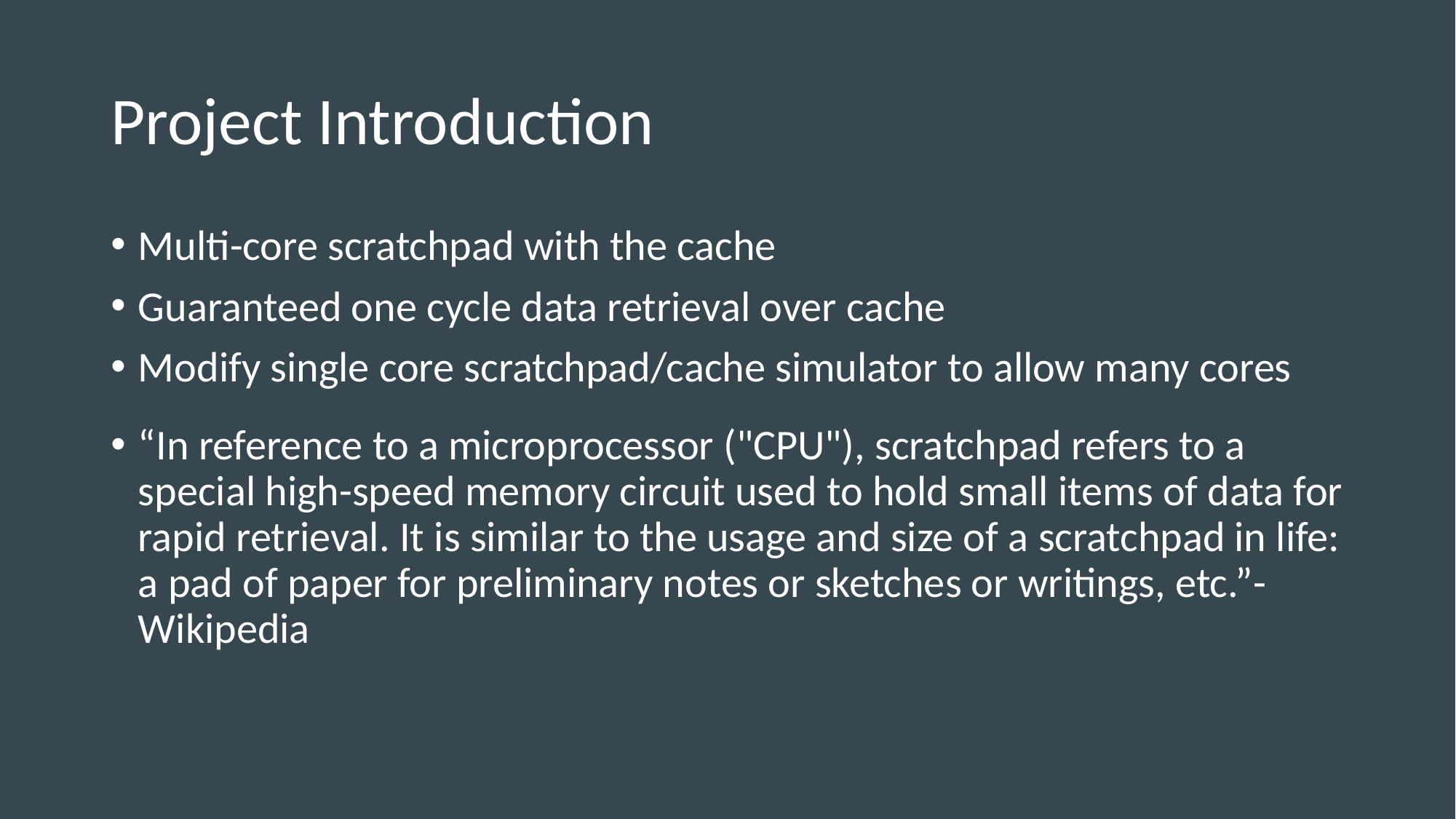

# Project Introduction
Multi-core scratchpad with the cache
Guaranteed one cycle data retrieval over cache
Modify single core scratchpad/cache simulator to allow many cores
“In reference to a microprocessor ("CPU"), scratchpad refers to a special high-speed memory circuit used to hold small items of data for rapid retrieval. It is similar to the usage and size of a scratchpad in life: a pad of paper for preliminary notes or sketches or writings, etc.”-Wikipedia